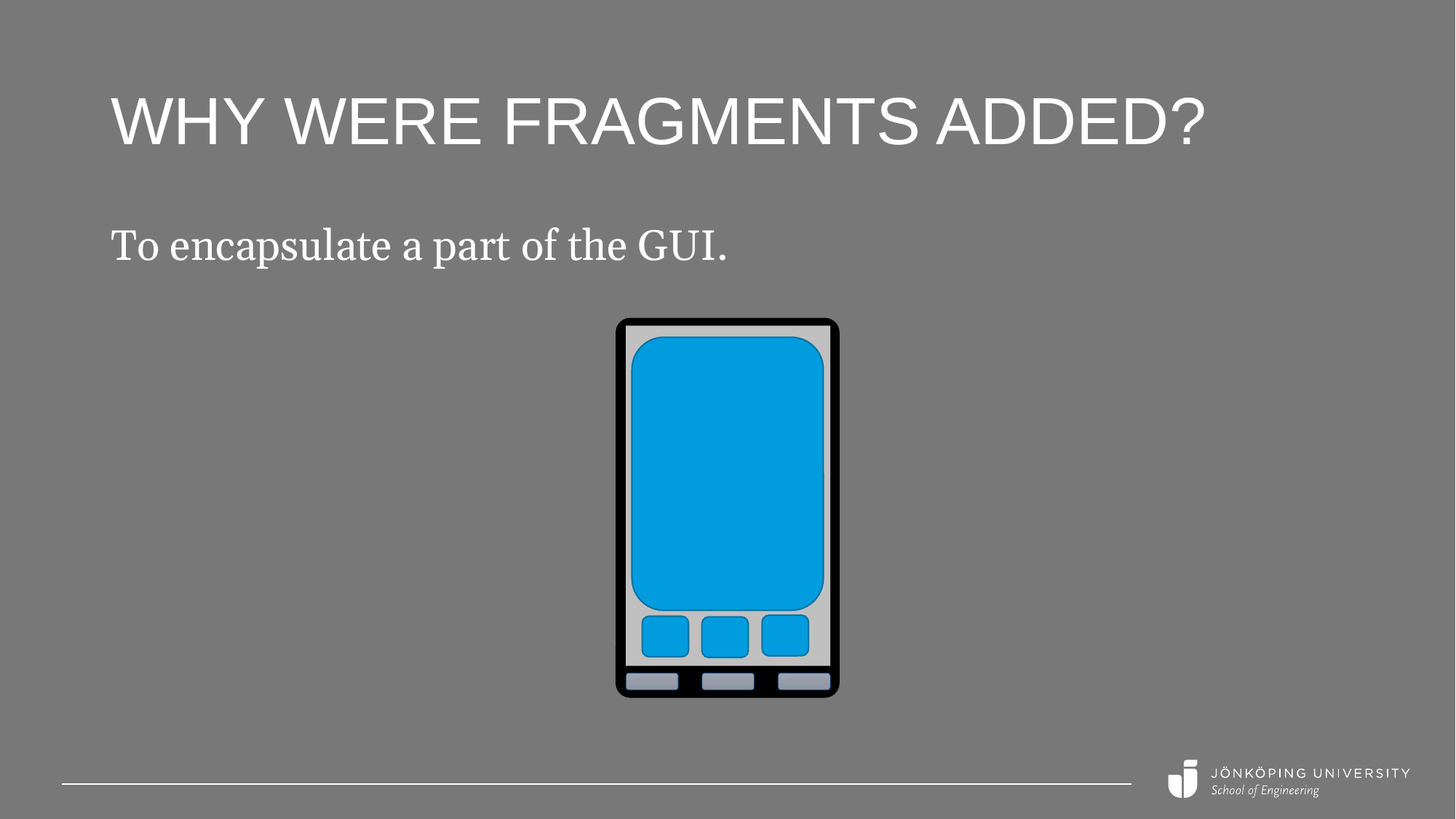

# Why Were fragments added?
To encapsulate a part of the GUI.